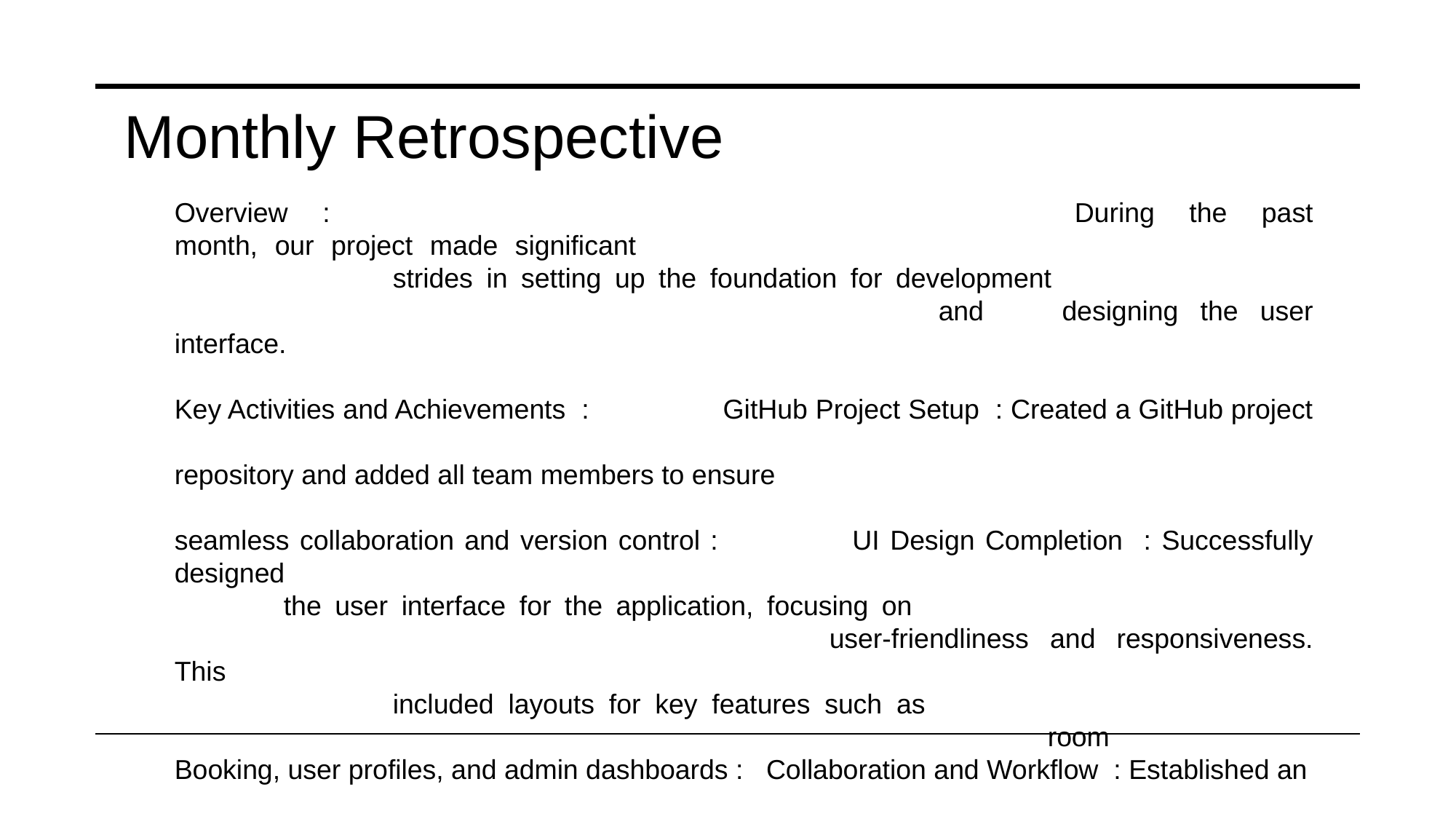

Monthly Retrospective
Overview :							During the past month, our project made significant 									strides in setting up the foundation for development 										and 	designing the user interface.

Key Activities and Achievements  :   		GitHub Project Setup  : Created a GitHub project 										repository and added all team members to ensure

seamless collaboration and version control :   	UI Design Completion  : Successfully designed 										the user interface for the application, focusing on 										user-friendliness and responsiveness. This 												included layouts for key features such as 												room
Booking, user profiles, and admin dashboards :   Collaboration and Workflow  : Established an 										efficient workflow using GitHub, enabling 												effective task management and progress tracking.